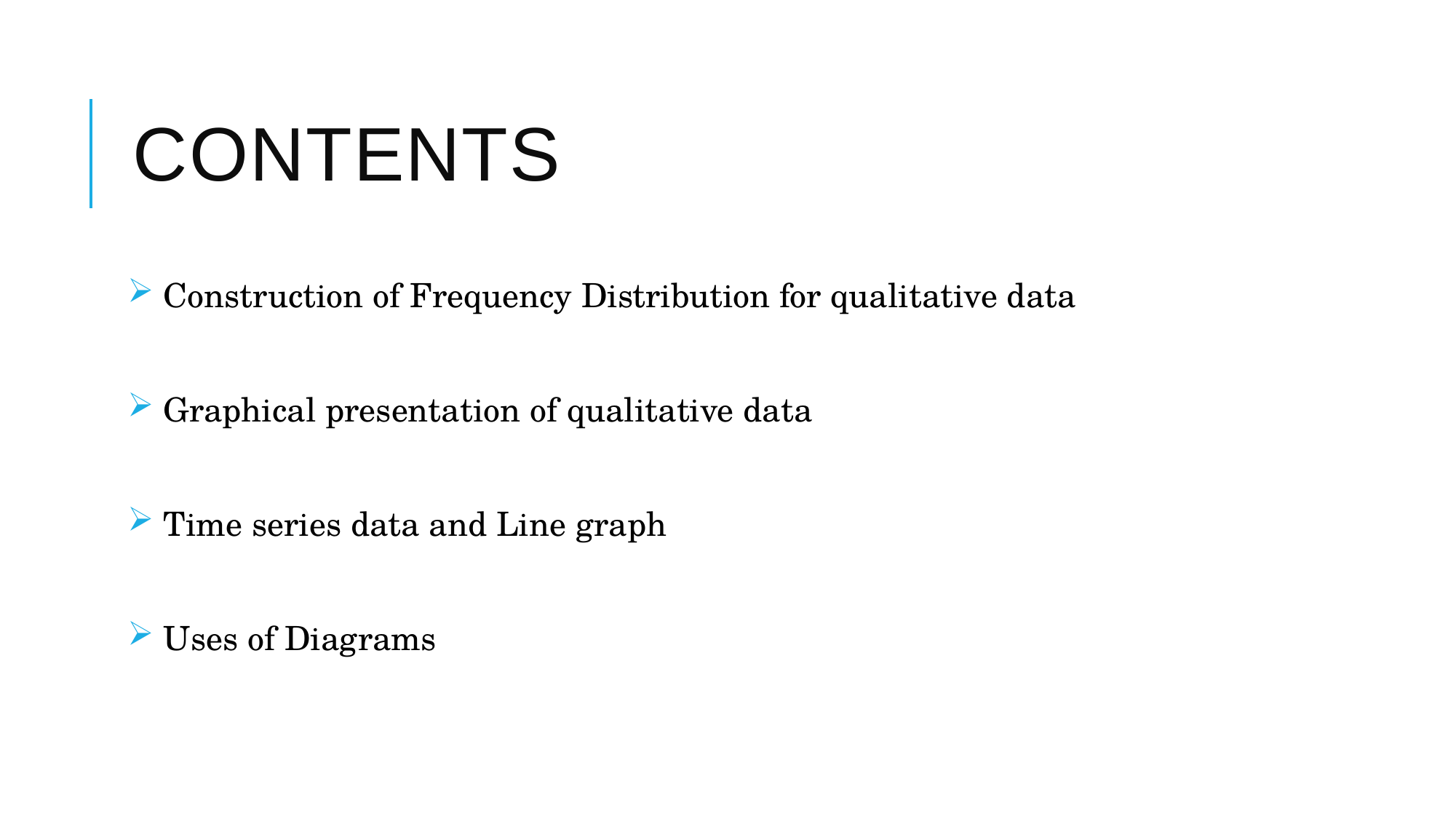

# Contents
 Construction of Frequency Distribution for qualitative data

 Graphical presentation of qualitative data

 Time series data and Line graph

 Uses of Diagrams